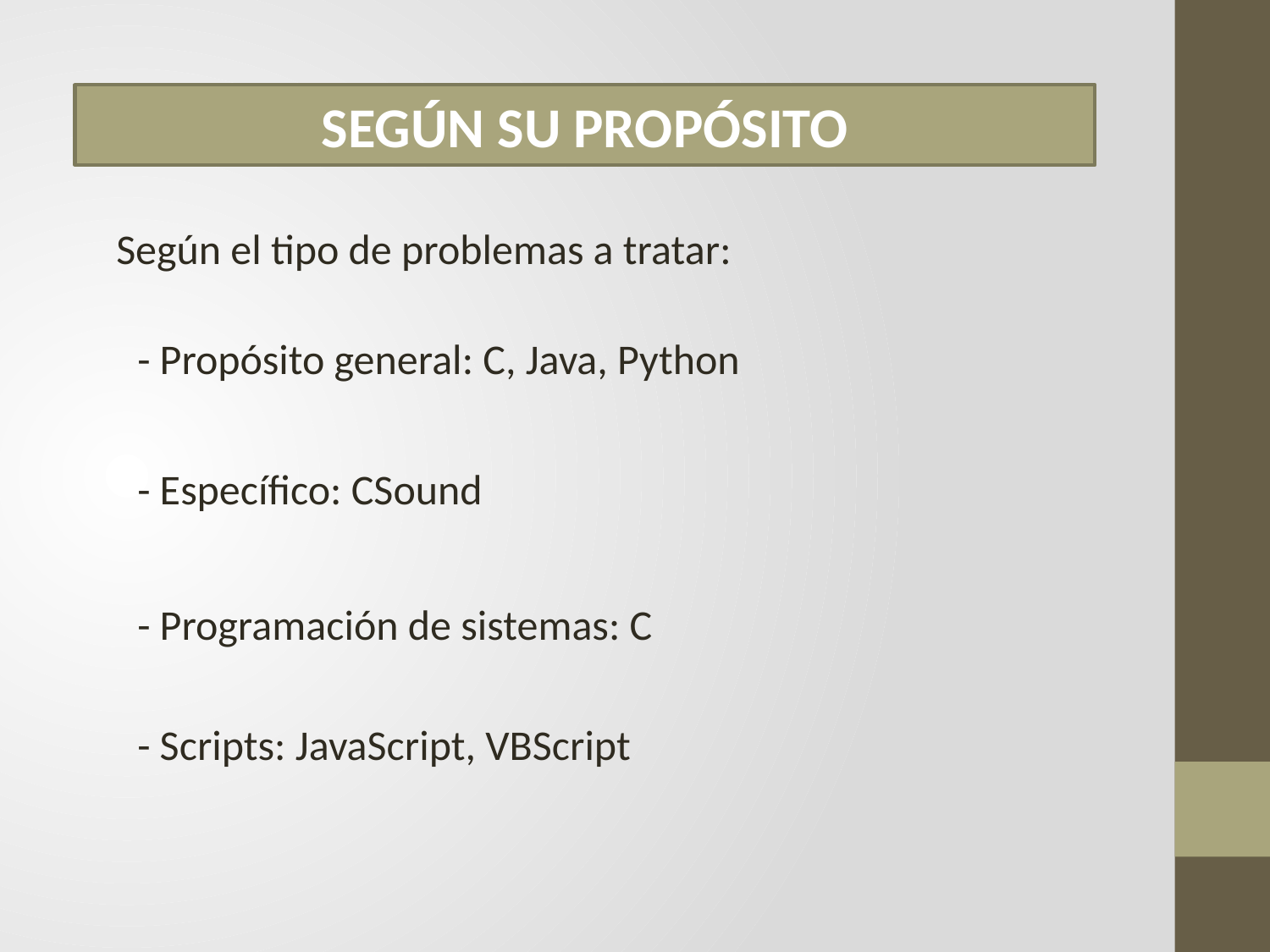

SEGÚN SU PROPÓSITO
Según el tipo de problemas a tratar:
- Propósito general: C, Java, Python
- Específico: CSound
- Programación de sistemas: C
- Scripts: JavaScript, VBScript